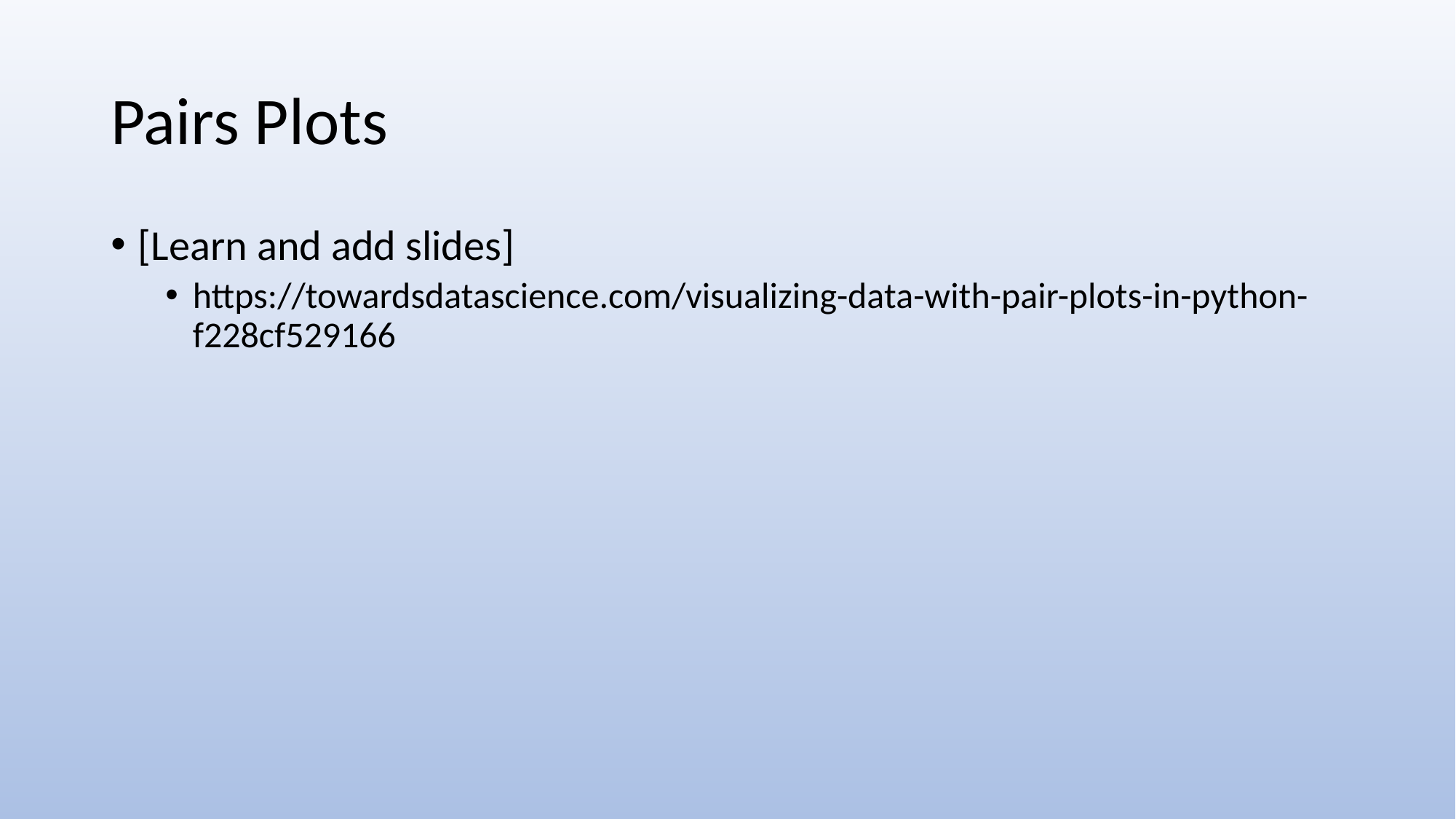

# Pairs Plots
[Learn and add slides]
https://towardsdatascience.com/visualizing-data-with-pair-plots-in-python-f228cf529166